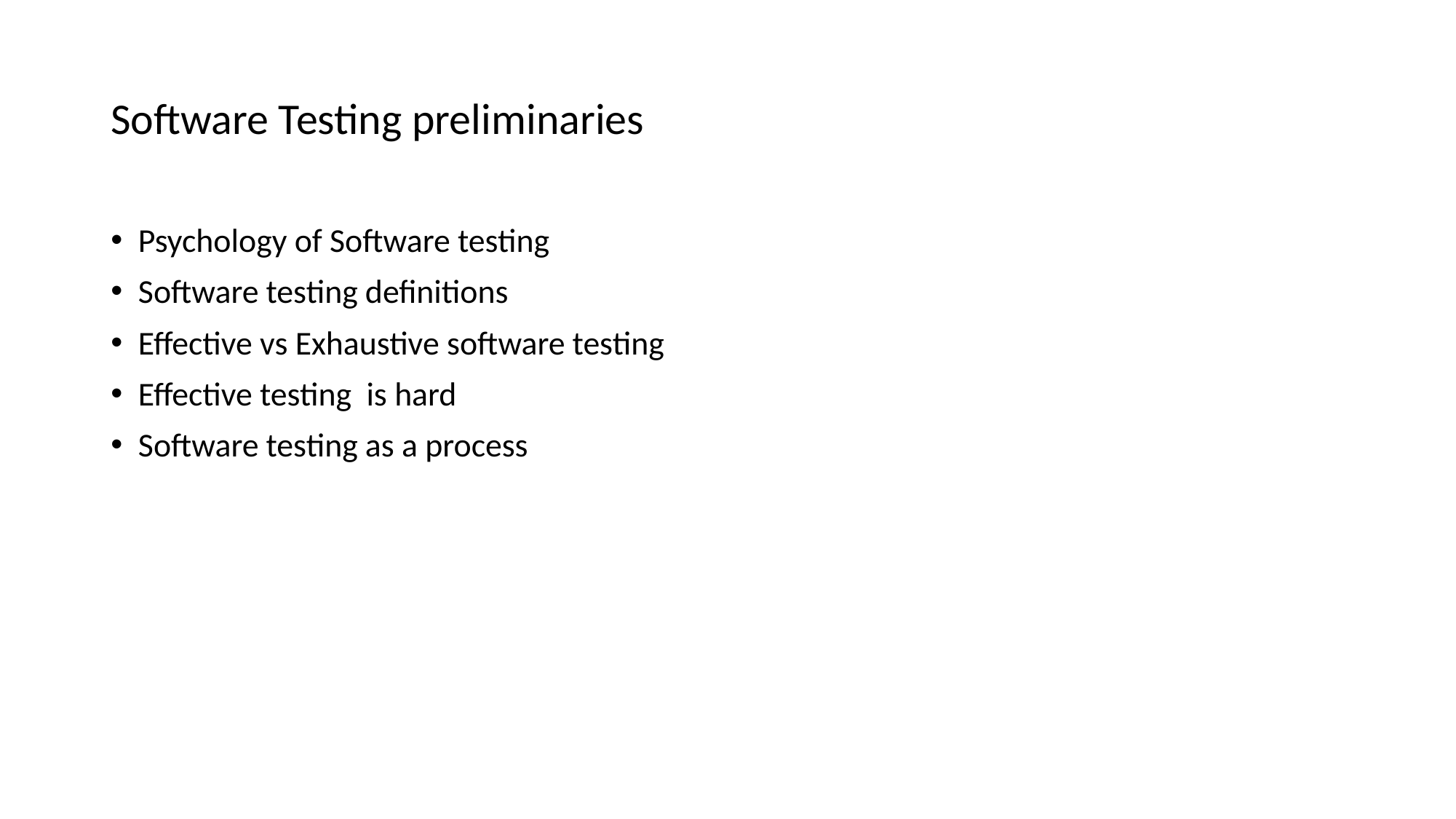

# Software Testing preliminaries
Psychology of Software testing
Software testing definitions
Effective vs Exhaustive software testing
Effective testing  is hard
Software testing as a process